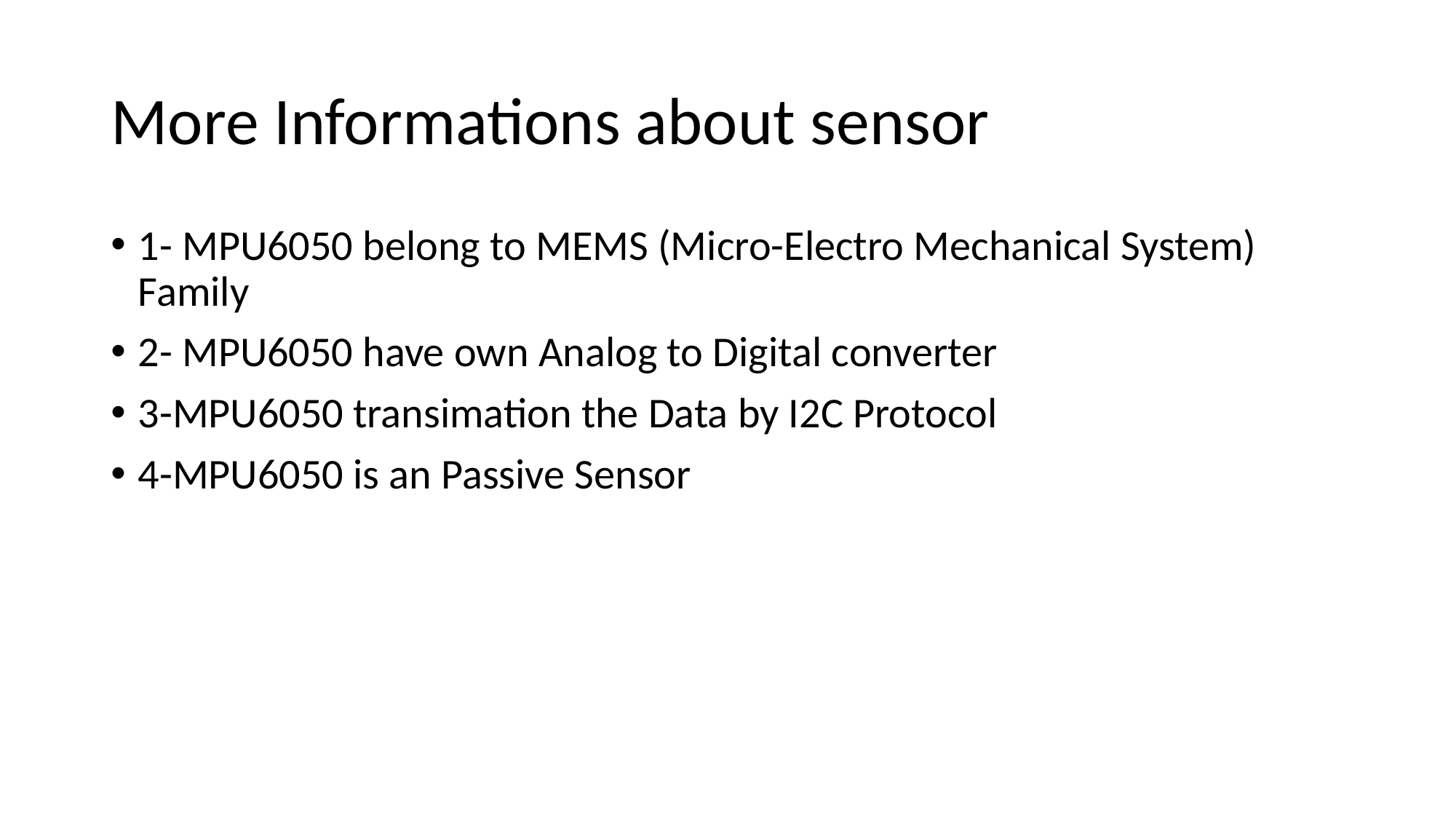

# More Informations about sensor
1- MPU6050 belong to MEMS (Micro-Electro Mechanical System) Family
2- MPU6050 have own Analog to Digital converter
3-MPU6050 transimation the Data by I2C Protocol
4-MPU6050 is an Passive Sensor